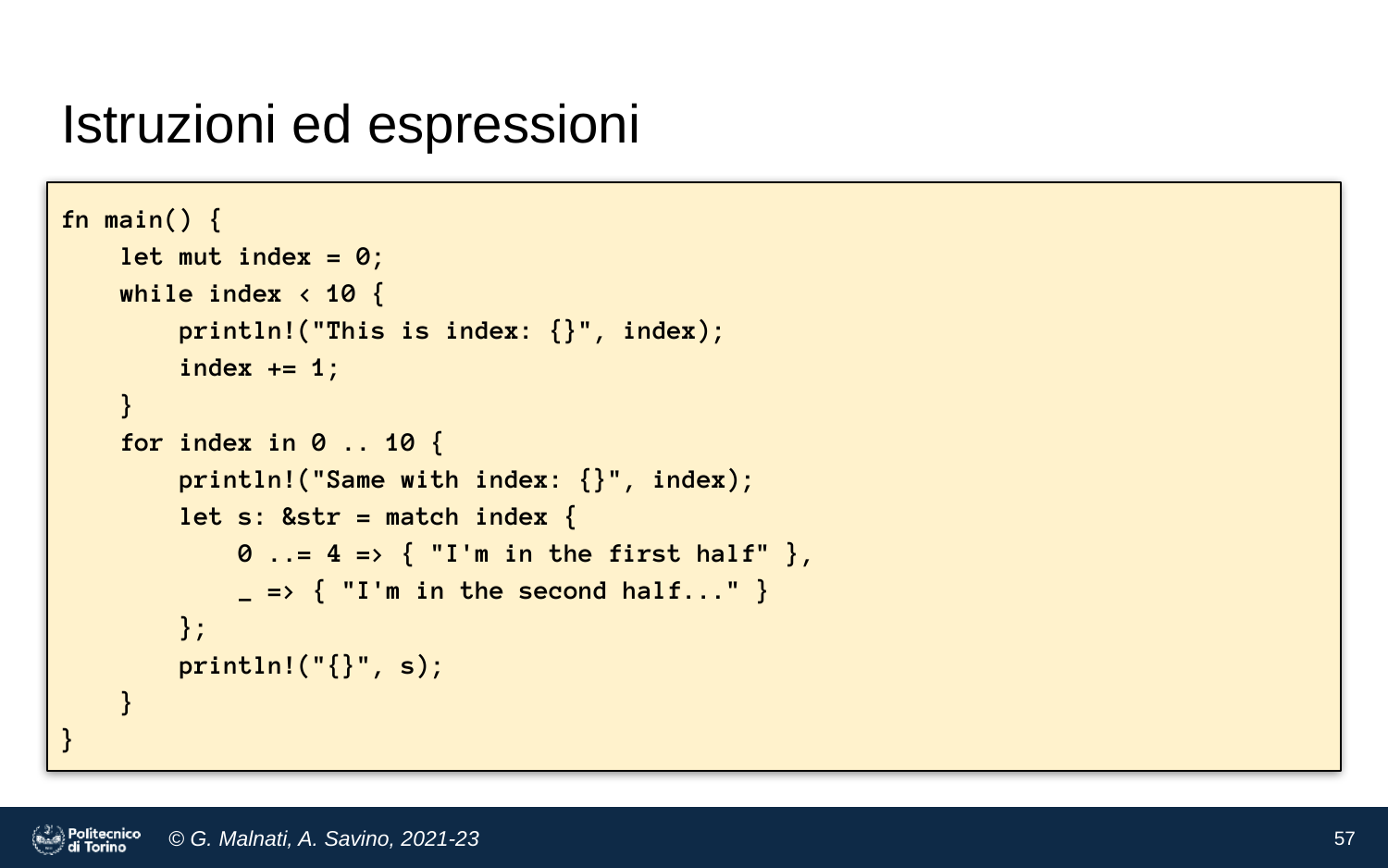

# Istruzioni ed espressioni
fn main() {
    let mut index = 0;
    while index < 10 {
        println!("This is index: {}", index);
        index += 1;
    }
    for index in 0 .. 10 {
        println!("Same with index: {}", index);
        let s: &str = match index {
            0 ..= 4 => { "I'm in the first half" },
            _ => { "I'm in the second half..." }
        };
        println!("{}", s);
    }
}

57